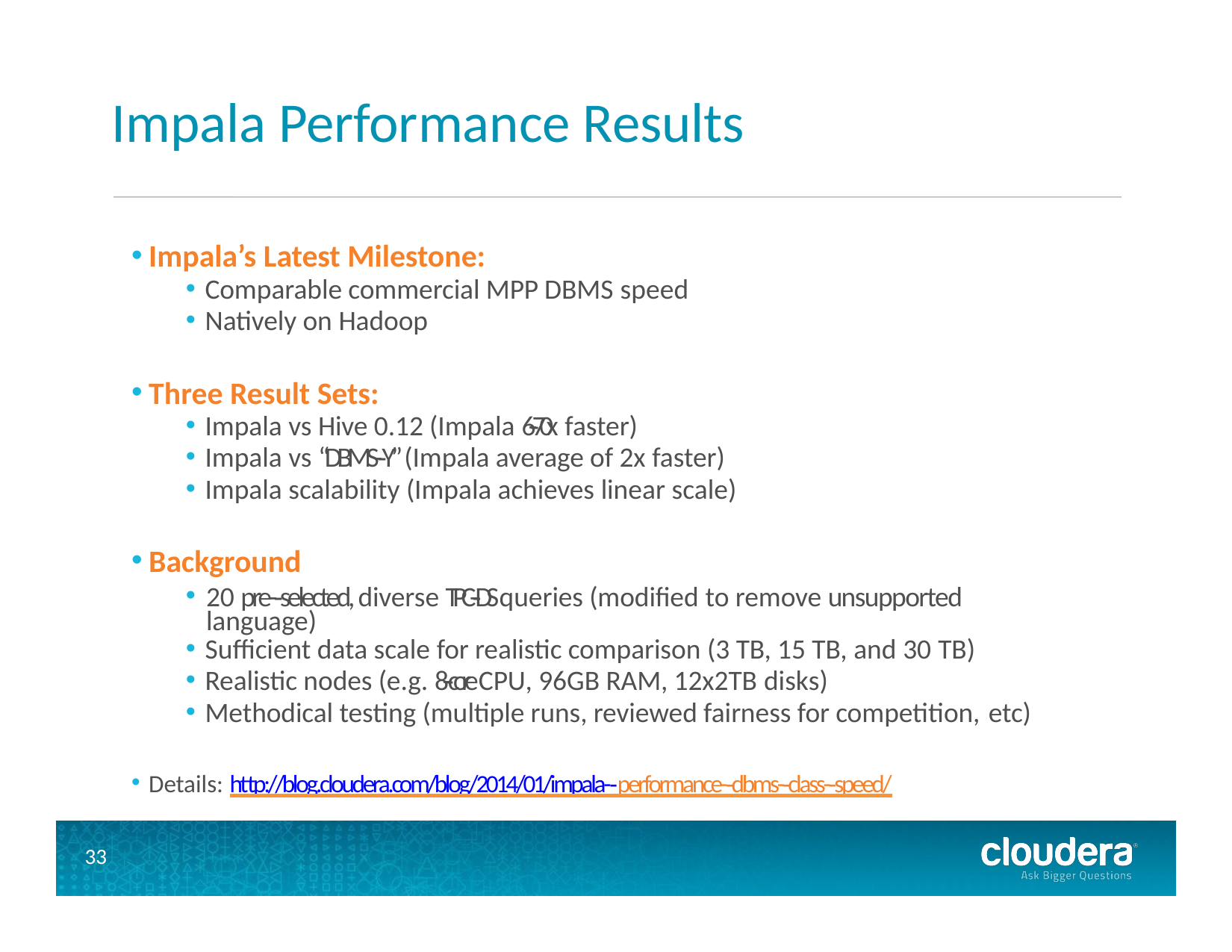

# Impala Performance Results
Impala’s Latest Milestone:
Comparable commercial MPP DBMS speed
Natively on Hadoop

Three Result Sets:
Impala vs Hive 0.12 (Impala 6-­‐70x faster)
Impala vs “DBMS-­‐Y” (Impala average of 2x faster)
Impala scalability (Impala achieves linear scale)

Background
20 pre-­‐selected, diverse TPC-­‐DS queries (modiﬁed to remove unsupported  language)
Suﬃcient data scale for realistic comparison (3 TB, 15 TB, and 30 TB)
Realistic nodes (e.g. 8-­‐core CPU, 96GB RAM, 12x2TB disks)
Methodical testing (multiple runs, reviewed fairness for competition, etc)

Details: http://blog.cloudera.com/blog/2014/01/impala-­‐performance-­‐dbms-­‐class-­‐speed/

33